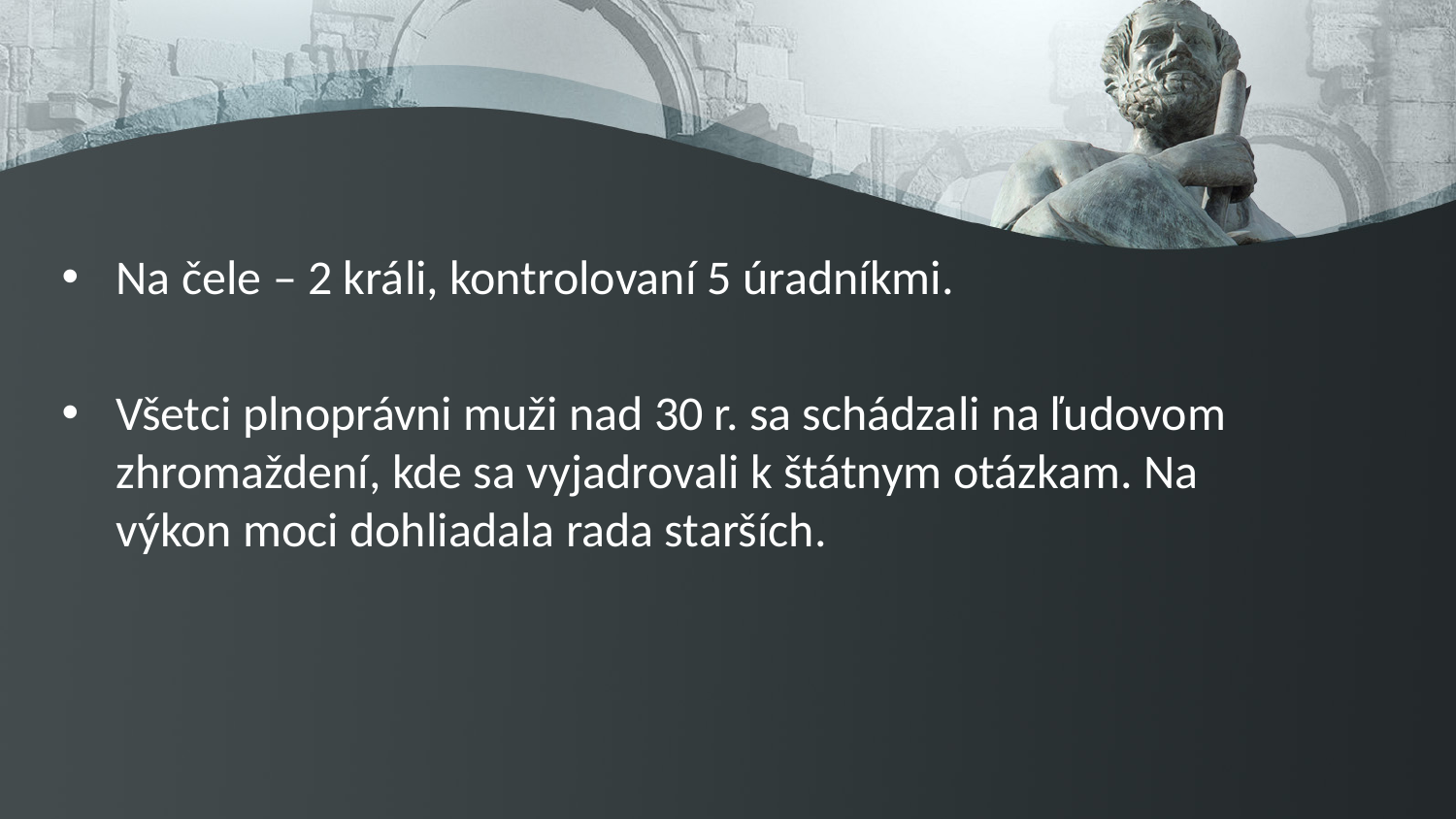

Na čele – 2 králi, kontrolovaní 5 úradníkmi.

Všetci plnoprávni muži nad 30 r. sa schádzali na ľudovom zhromaždení, kde sa vyjadrovali k štátnym otázkam. Na výkon moci dohliadala rada starších.